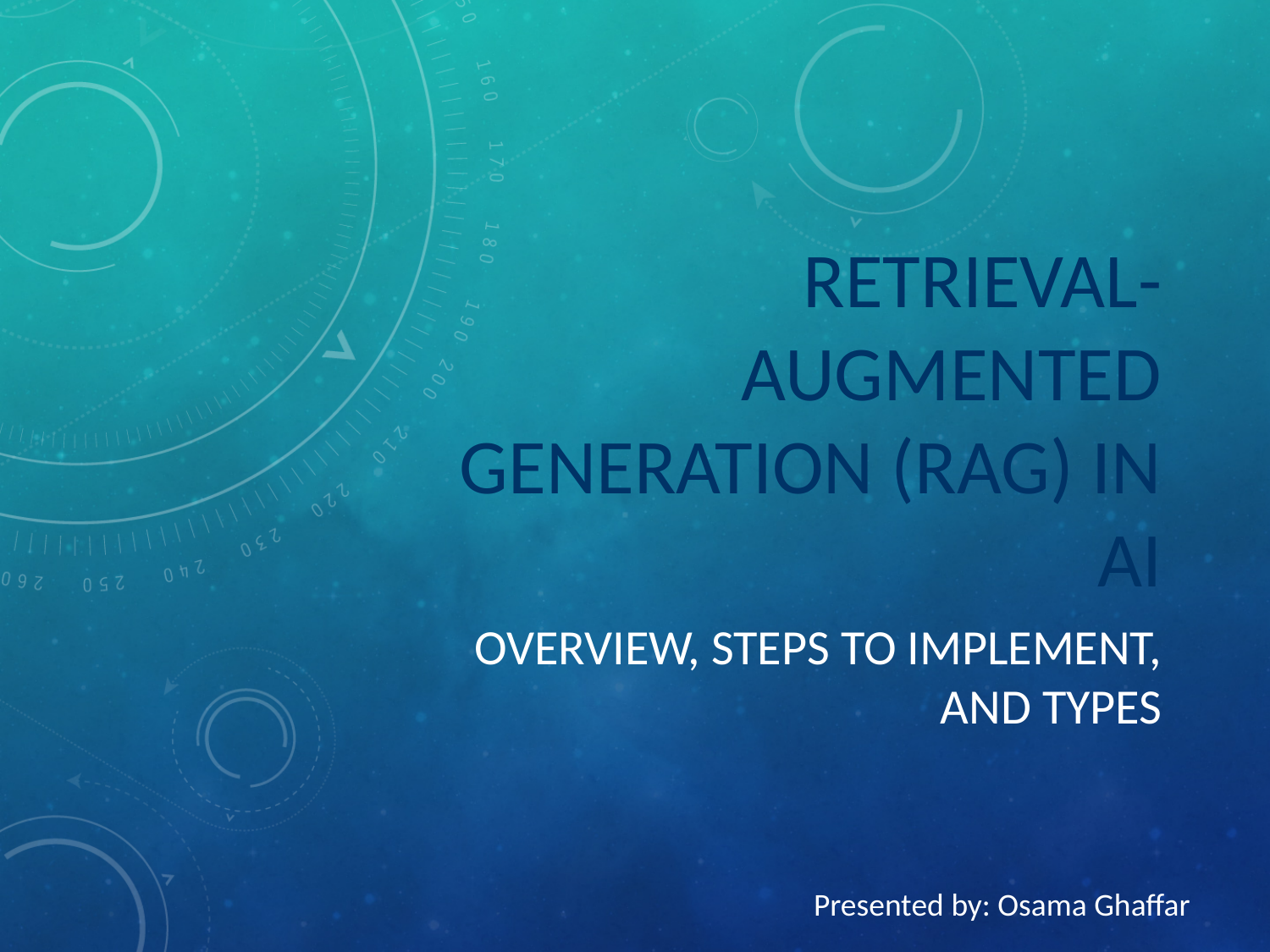

# Retrieval-Augmented Generation (RAG) in AI
Overview, Steps to Implement, and Types
Presented by: Osama Ghaffar